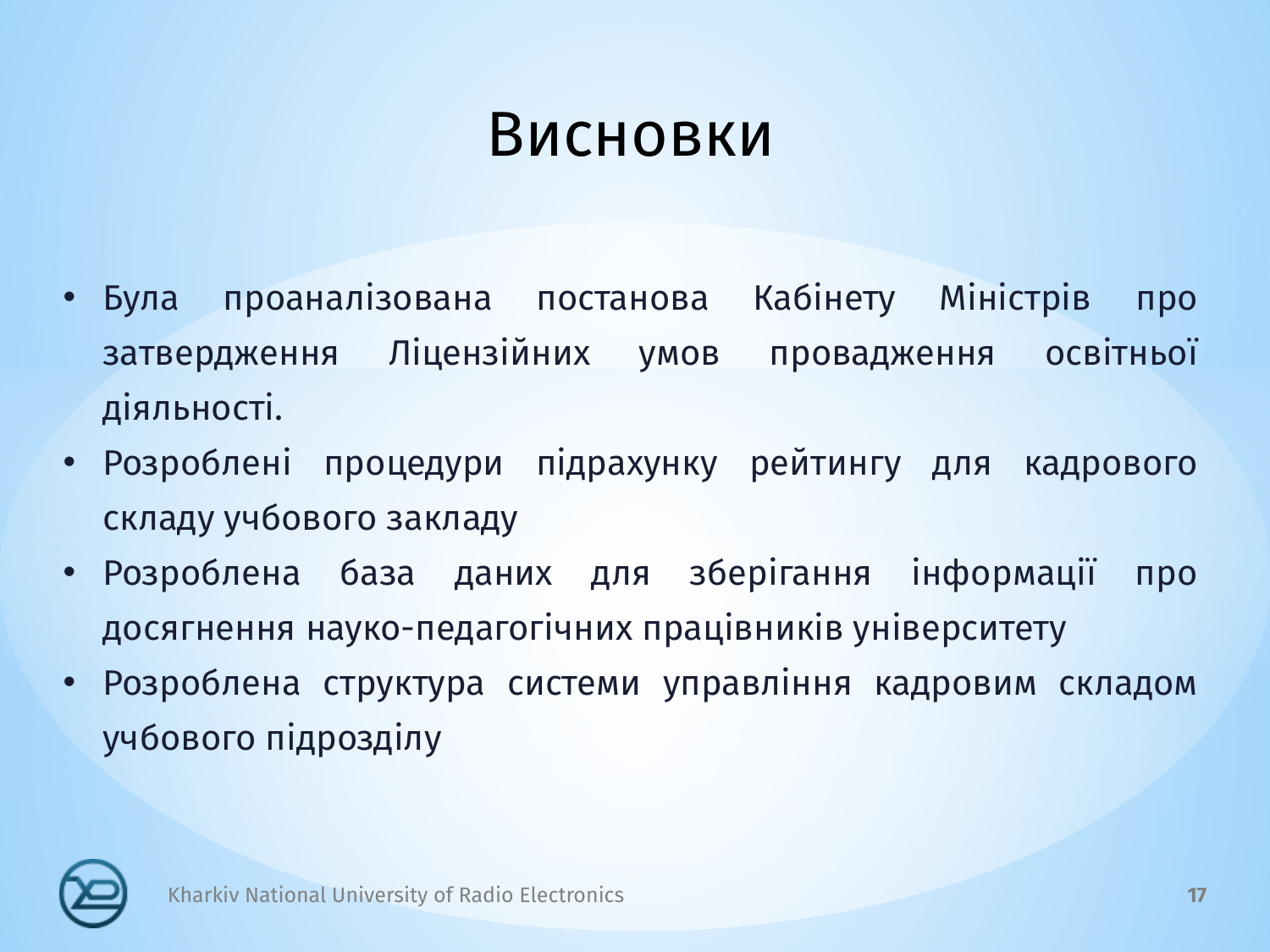

Висновки
Була проаналізована постанова Кабінету Міністрів про затвердження Ліцензійних умов провадження освітньої діяльності.
Розроблені процедури підрахунку рейтингу для кадрового складу учбового закладу
Розроблена база даних для зберігання інформації про досягнення науко-педагогічних працівників університету
Розроблена структура системи управління кадровим складом учбового підрозділу
17